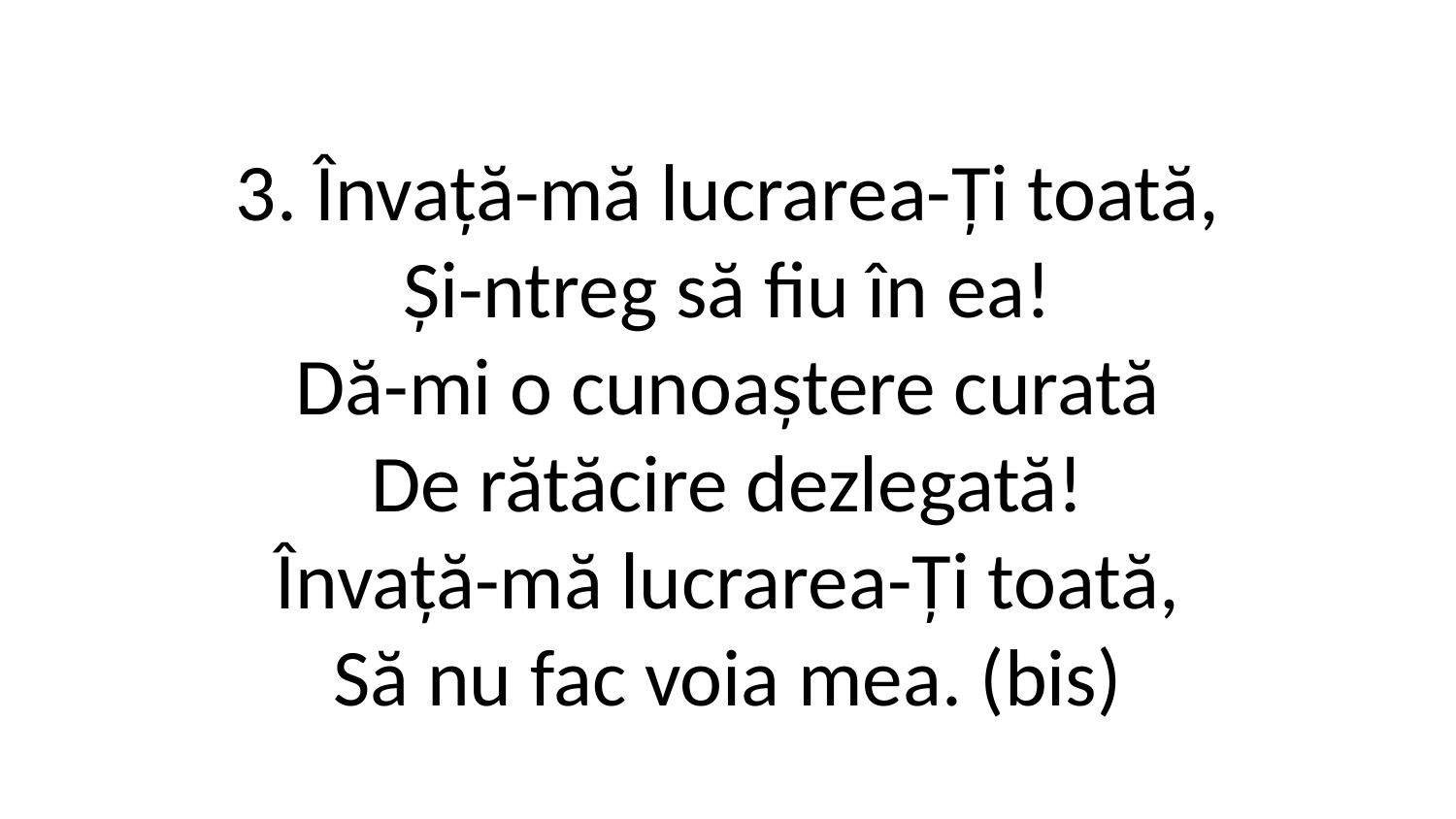

3. Învață-mă lucrarea-Ți toată,
Și-ntreg să fiu în ea!
Dă-mi o cunoaștere curată
De rătăcire dezlegată!
Învață-mă lucrarea-Ți toată,
Să nu fac voia mea. (bis)